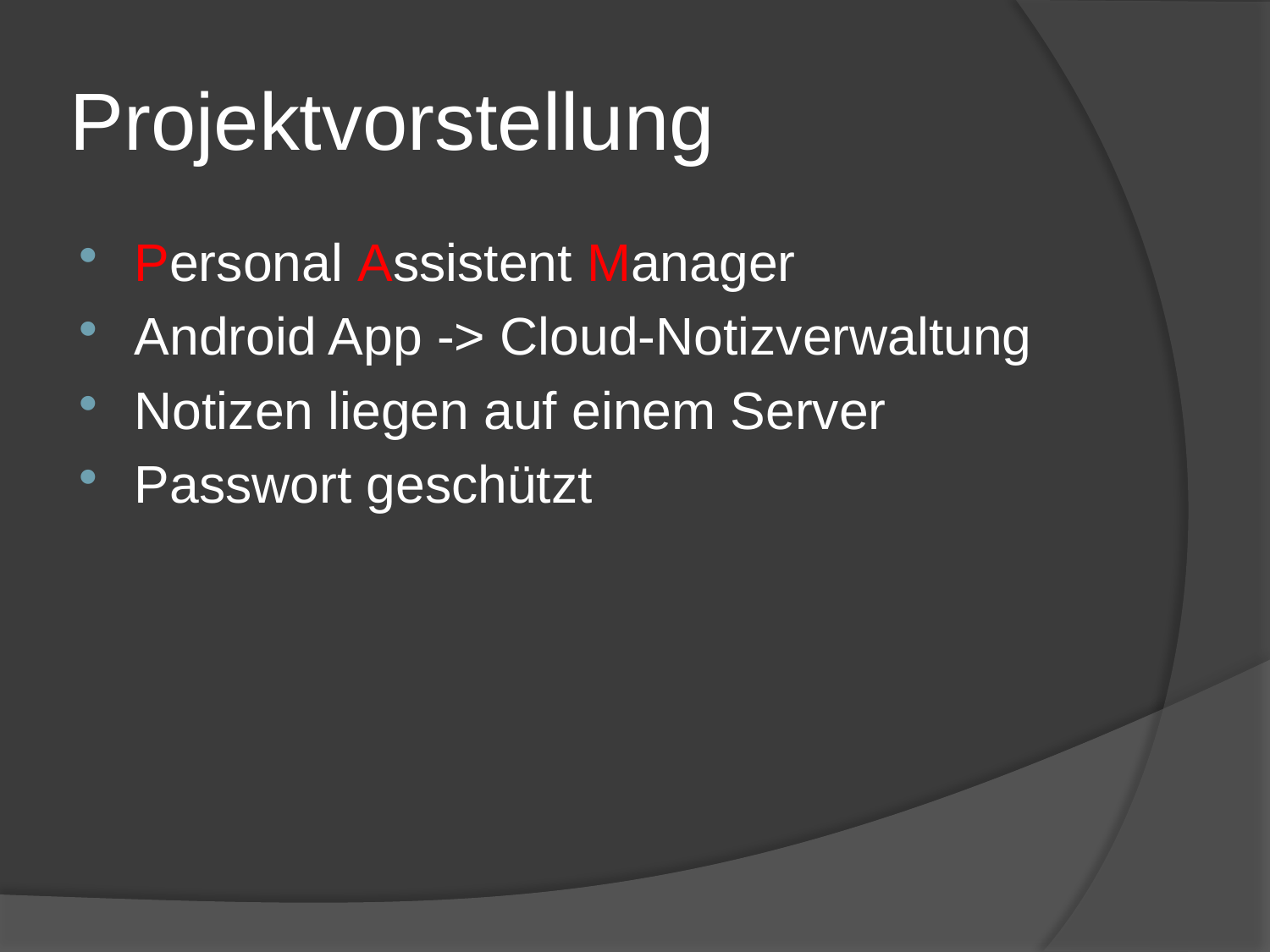

# Projektvorstellung
Personal Assistent Manager
Android App -> Cloud-Notizverwaltung
Notizen liegen auf einem Server
Passwort geschützt